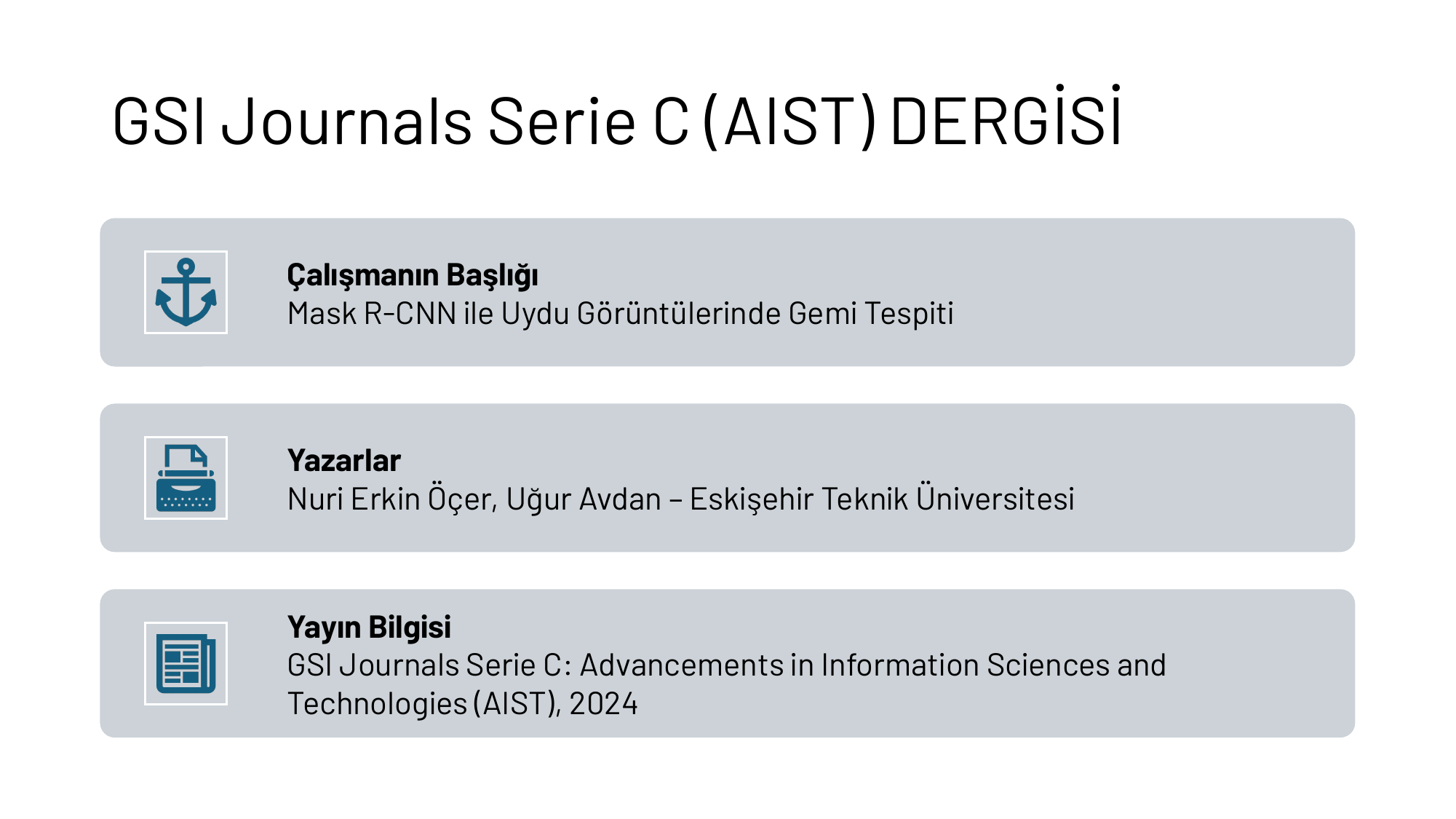

# GSI Journals Serie C (AIST) DERGİSİ
Çalışmanın Başlığı
Mask R-CNN ile Uydu Görüntülerinde Gemi Tespiti
Yazarlar
Nuri Erkin Öçer, Uğur Avdan – Eskişehir Teknik Üniversitesi
Yayın Bilgisi
GSI Journals Serie C: Advancements in Information Sciences and Technologies (AIST), 2024